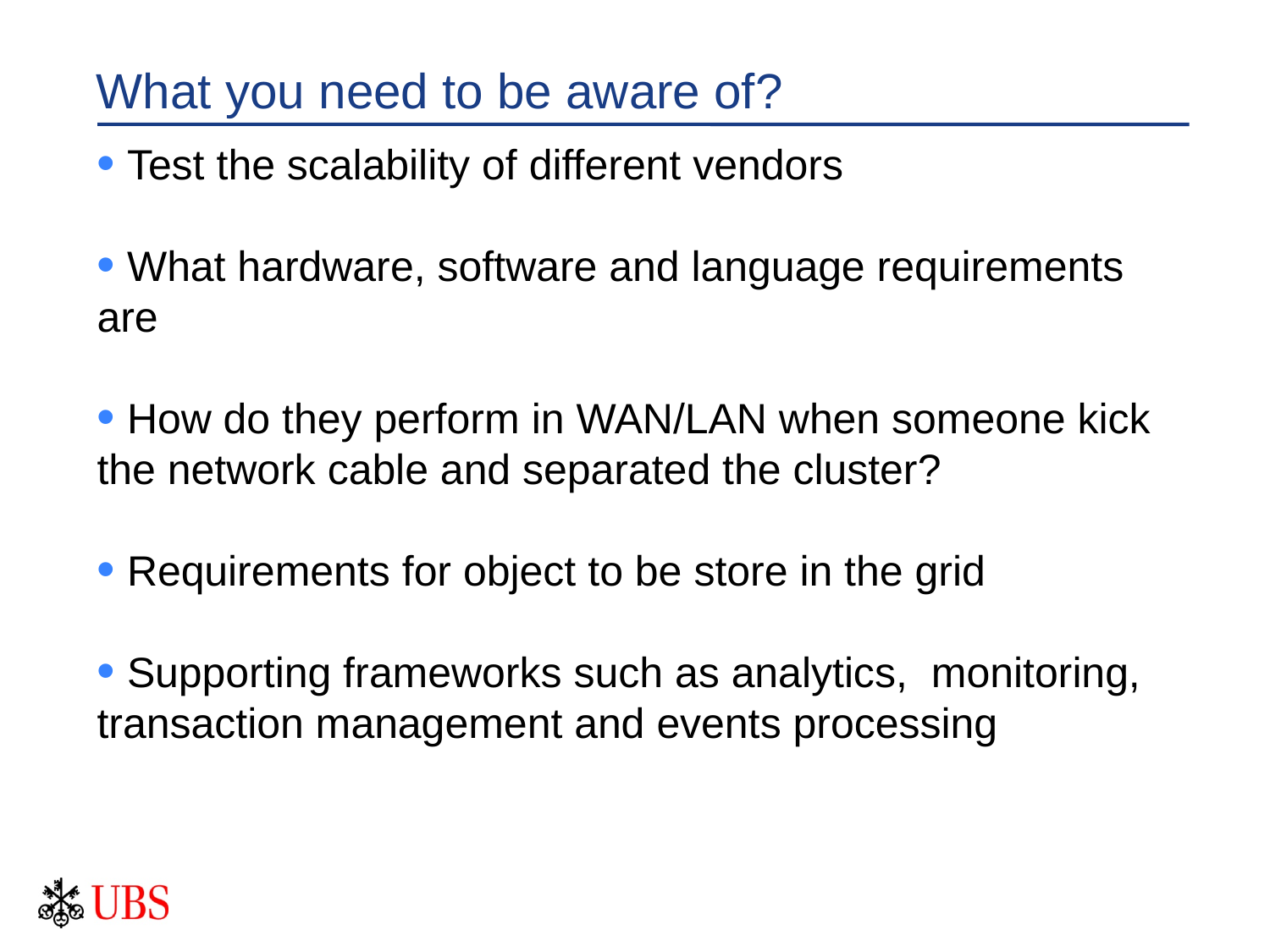

# What you need to be aware of?
 Test the scalability of different vendors

 What hardware, software and language requirements are

 How do they perform in WAN/LAN when someone kick the network cable and separated the cluster?

 Requirements for object to be store in the grid

 Supporting frameworks such as analytics,  monitoring, transaction management and events processing